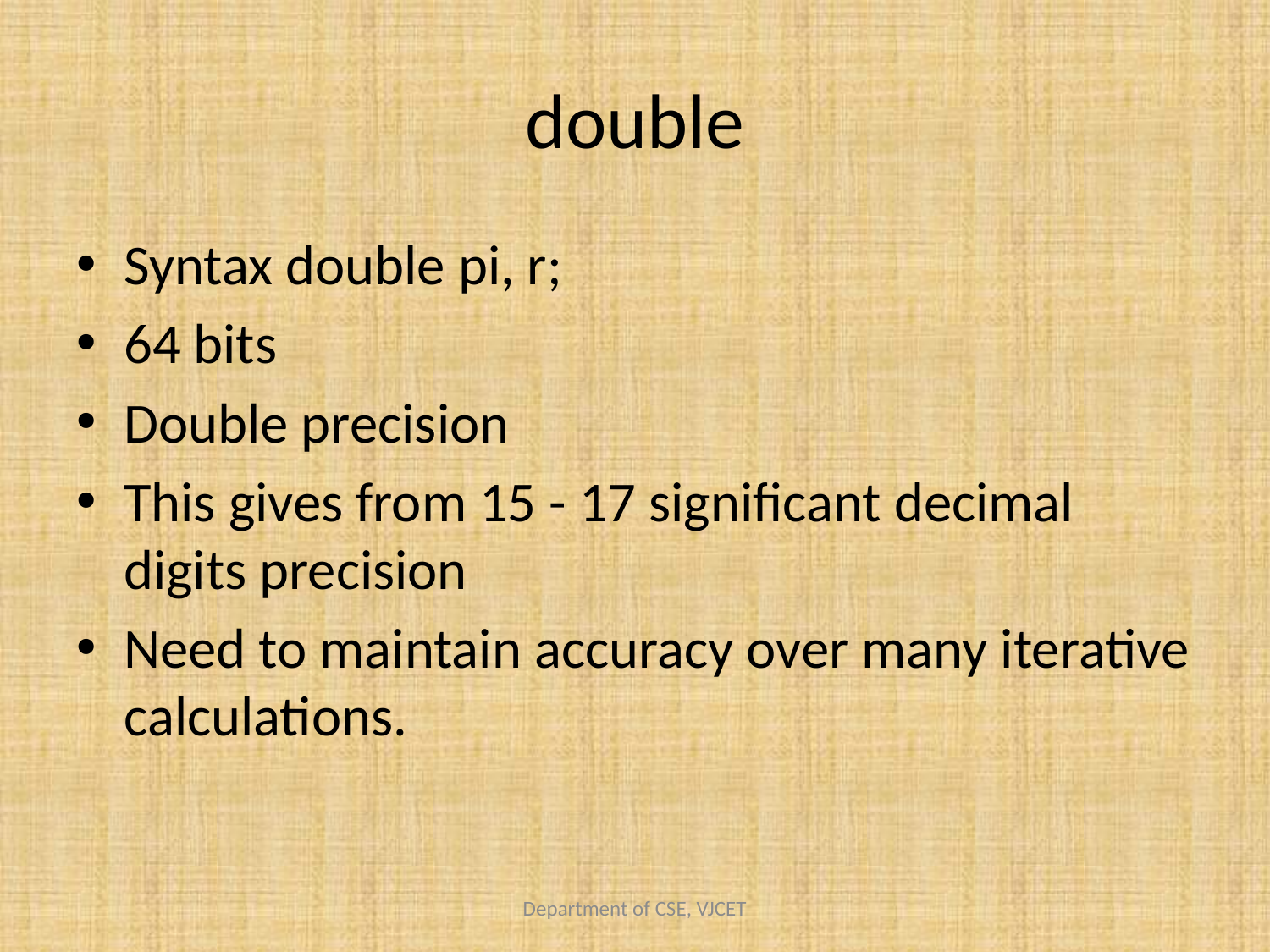

# double
Syntax double pi, r;
64 bits
Double precision
This gives from 15 - 17 significant decimal digits precision
Need to maintain accuracy over many iterative calculations.

Department of CSE, VJCET